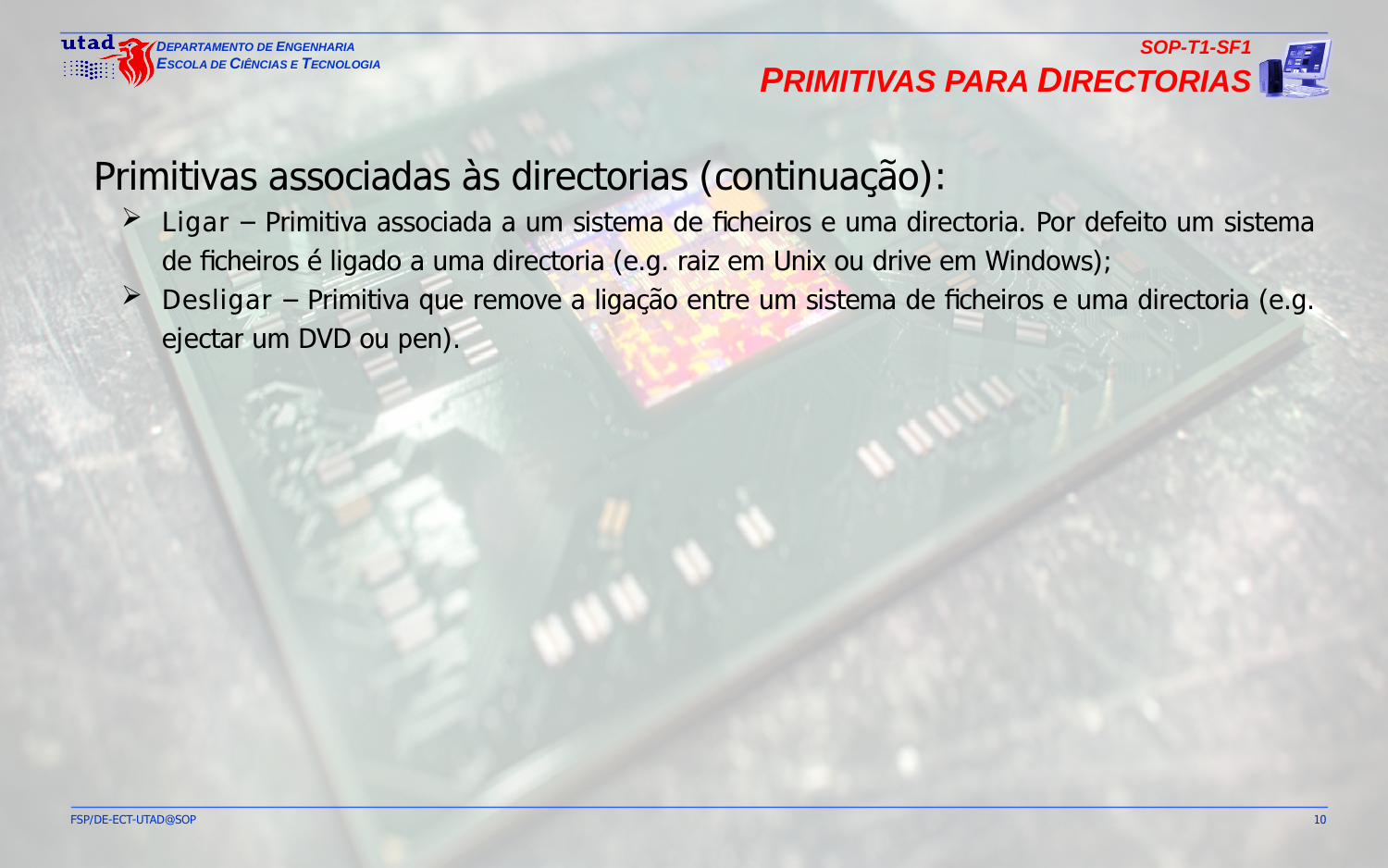

SOP-T1-SF1
PRIMITIVAS PARA DIRECTORIAS
Primitivas associadas às directorias (continuação):
Ligar – Primitiva associada a um sistema de ficheiros e uma directoria. Por defeito um sistema de ficheiros é ligado a uma directoria (e.g. raiz em Unix ou drive em Windows);
Desligar – Primitiva que remove a ligação entre um sistema de ficheiros e uma directoria (e.g. ejectar um DVD ou pen).